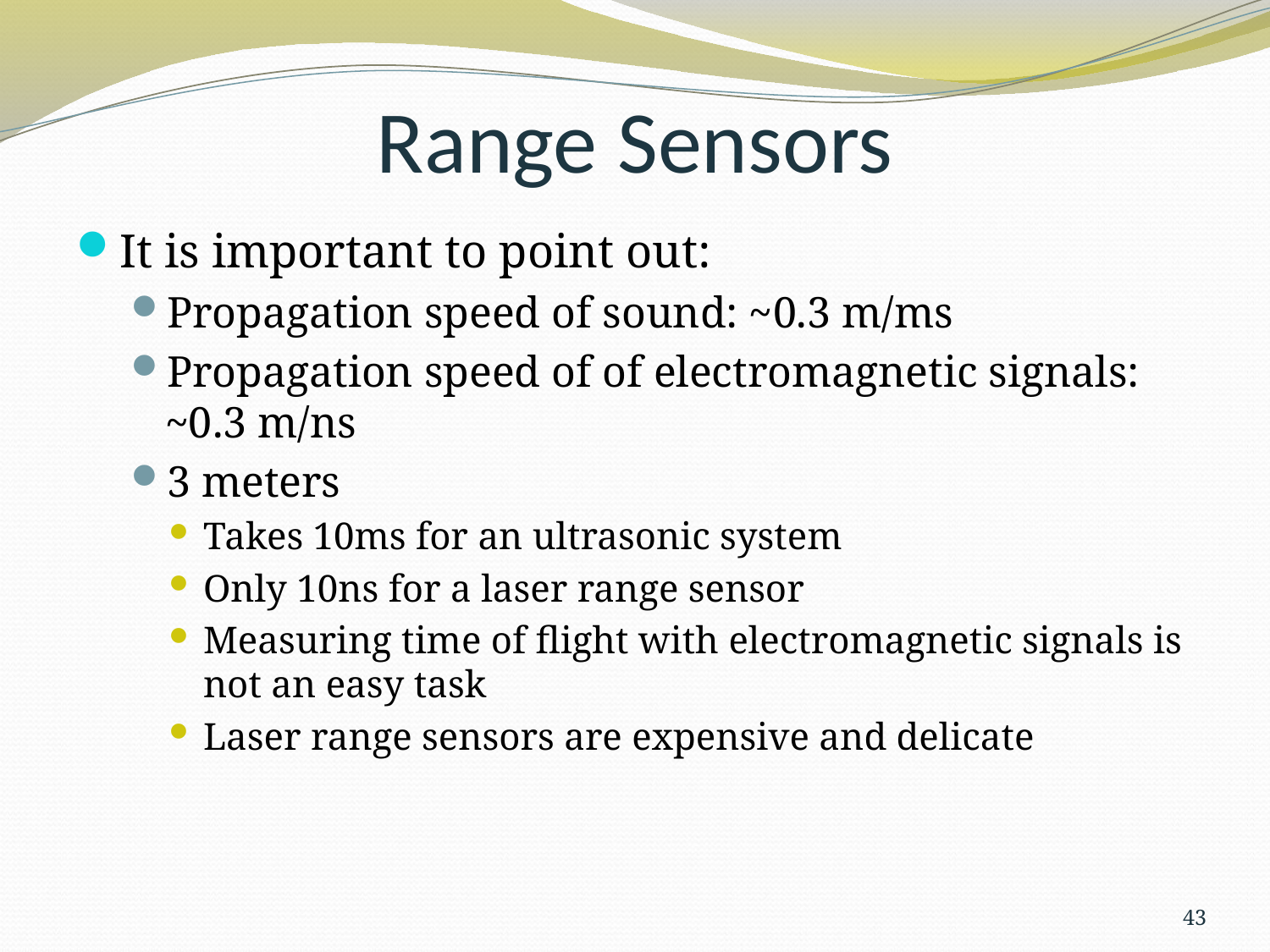

# Range Sensors
It is important to point out:
Propagation speed of sound: ~0.3 m/ms
Propagation speed of of electromagnetic signals:  ~0.3 m/ns
3 meters
Takes 10ms for an ultrasonic system
Only 10ns for a laser range sensor
Measuring time of flight with electromagnetic signals is not an easy task
Laser range sensors are expensive and delicate

43